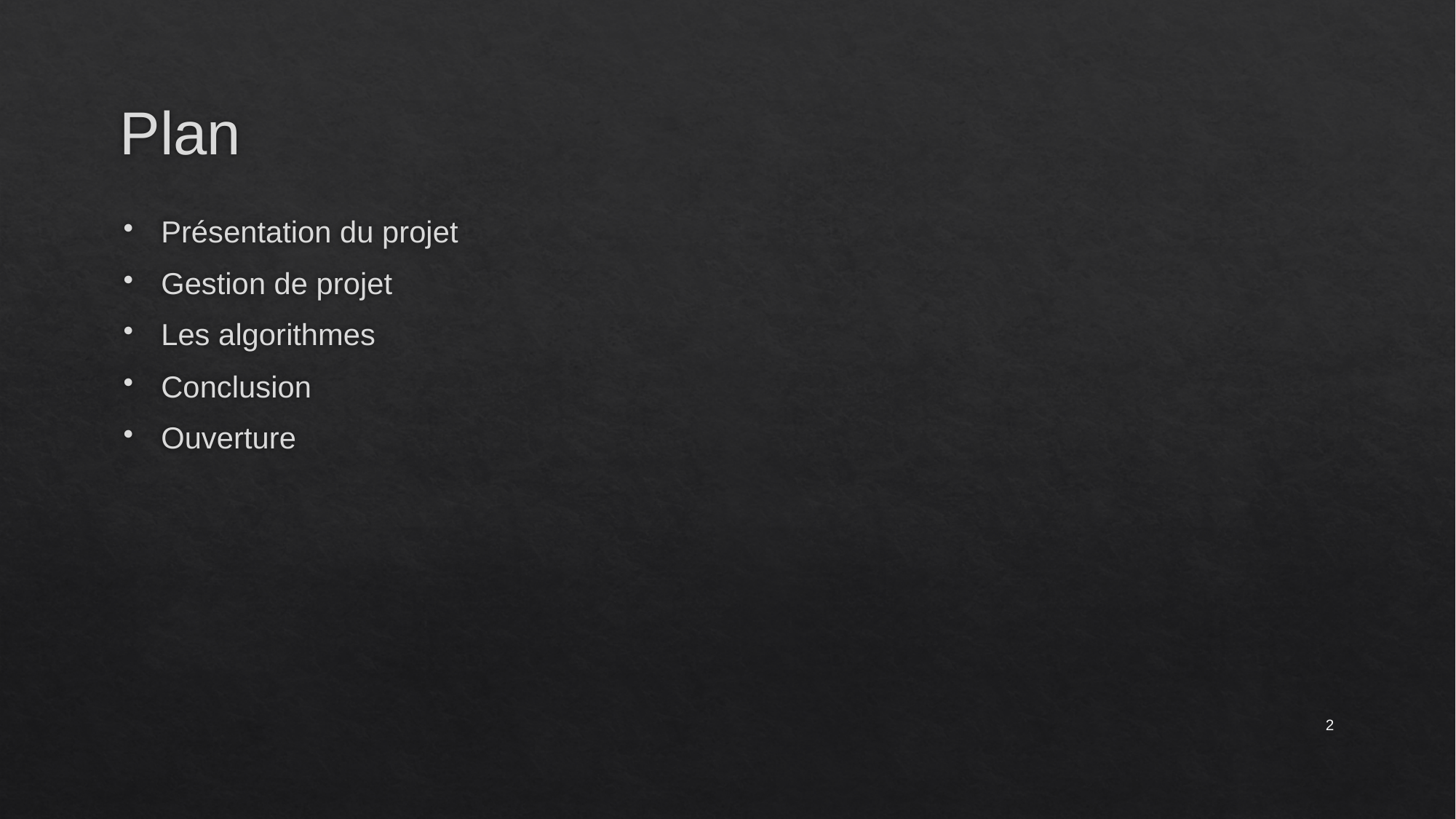

# Plan
Présentation du projet
Gestion de projet
Les algorithmes
Conclusion
Ouverture

2